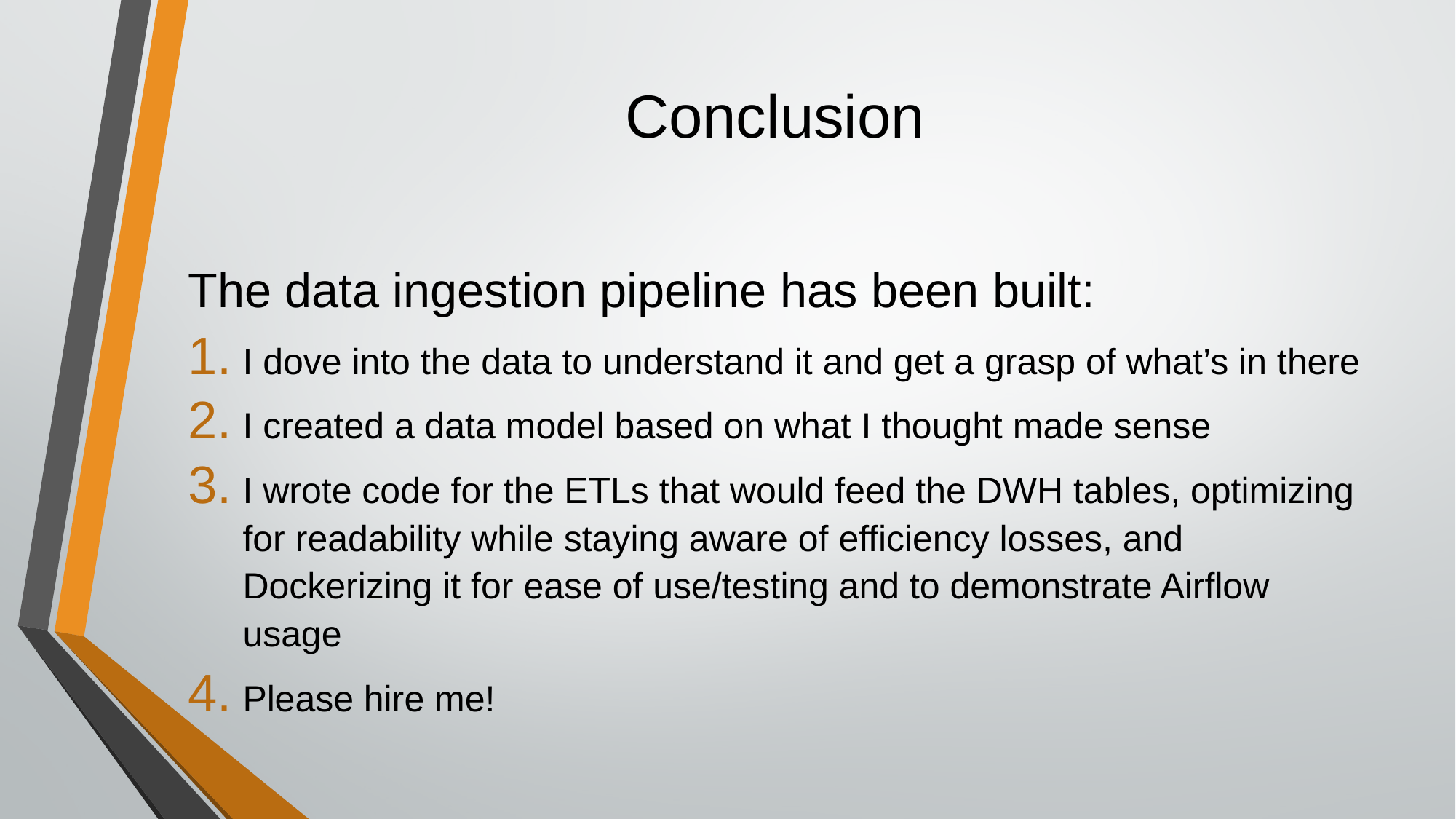

# Conclusion
The data ingestion pipeline has been built:
I dove into the data to understand it and get a grasp of what’s in there
I created a data model based on what I thought made sense
I wrote code for the ETLs that would feed the DWH tables, optimizing for readability while staying aware of efficiency losses, and Dockerizing it for ease of use/testing and to demonstrate Airflow usage
Please hire me!